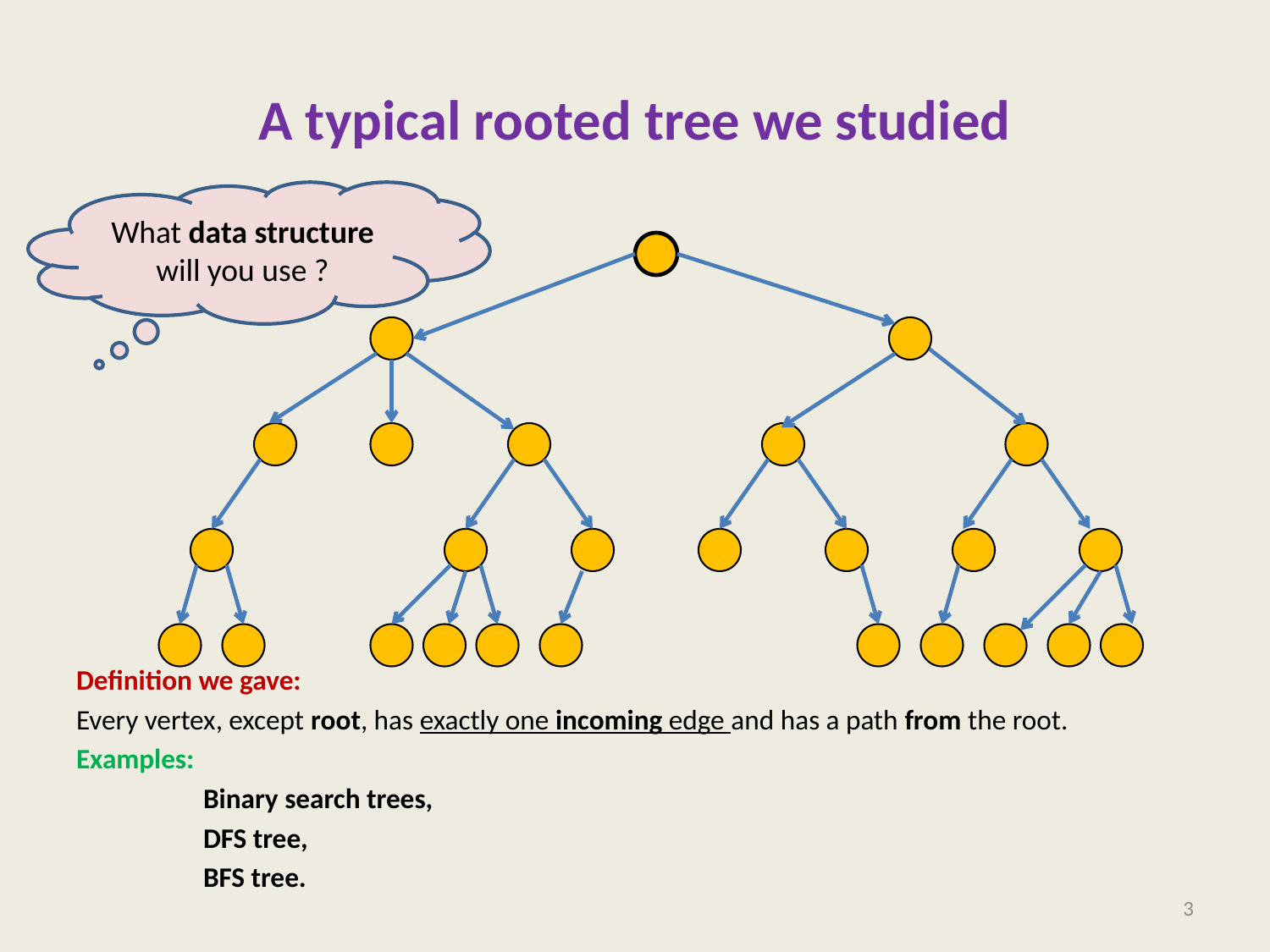

# A typical rooted tree we studied
What data structure will you use ?

Definition we gave:
Every vertex, except root, has exactly one incoming edge and has a path from the root.
Examples:
                    Binary search trees,
                    DFS tree,
                    BFS tree.

3